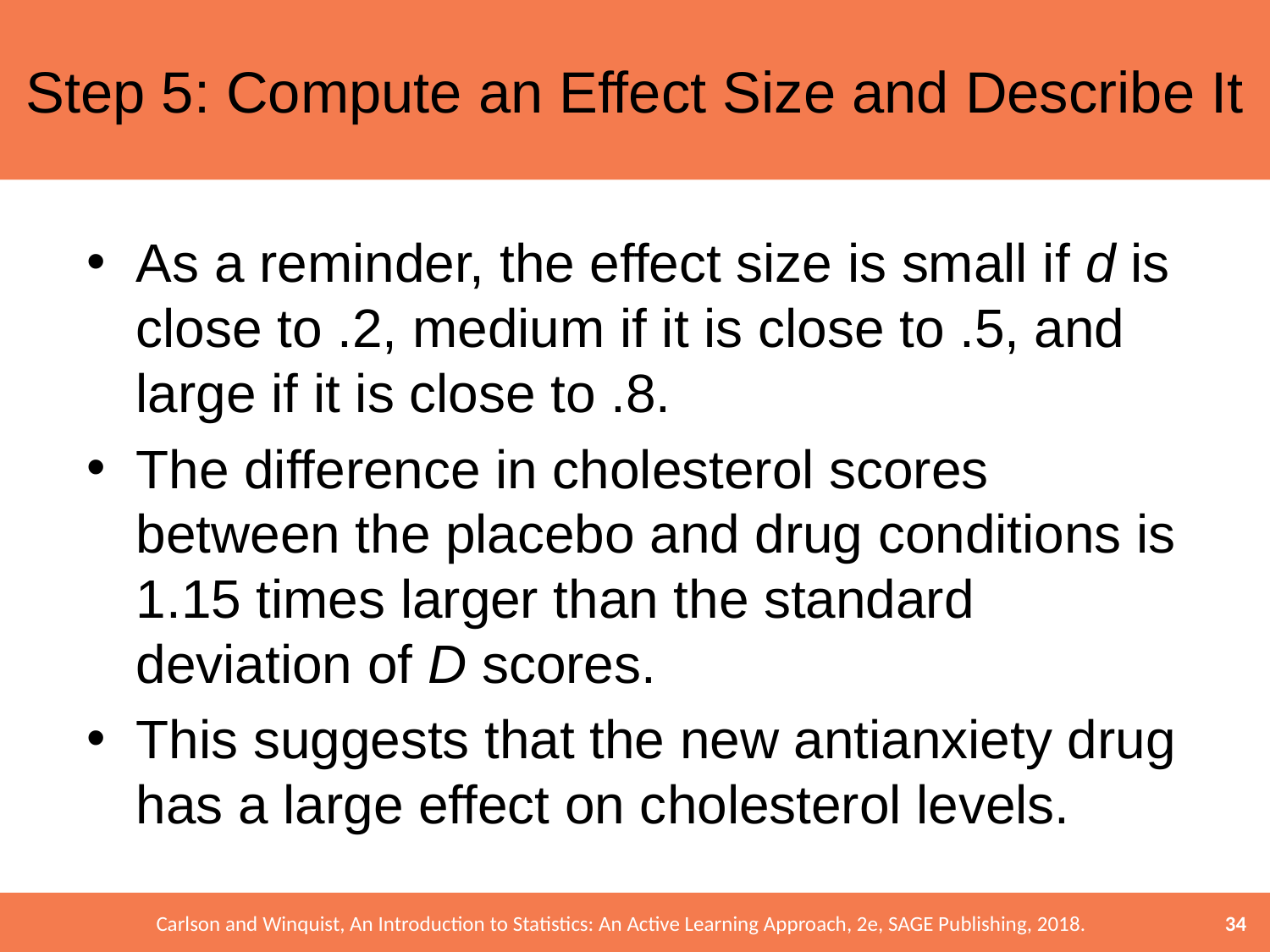

# Step 5: Compute an Effect Size and Describe It
As a reminder, the effect size is small if d is close to .2, medium if it is close to .5, and large if it is close to .8.
The difference in cholesterol scores between the placebo and drug conditions is 1.15 times larger than the standard deviation of D scores.
This suggests that the new antianxiety drug has a large effect on cholesterol levels.
34
Carlson and Winquist, An Introduction to Statistics: An Active Learning Approach, 2e, SAGE Publishing, 2018.